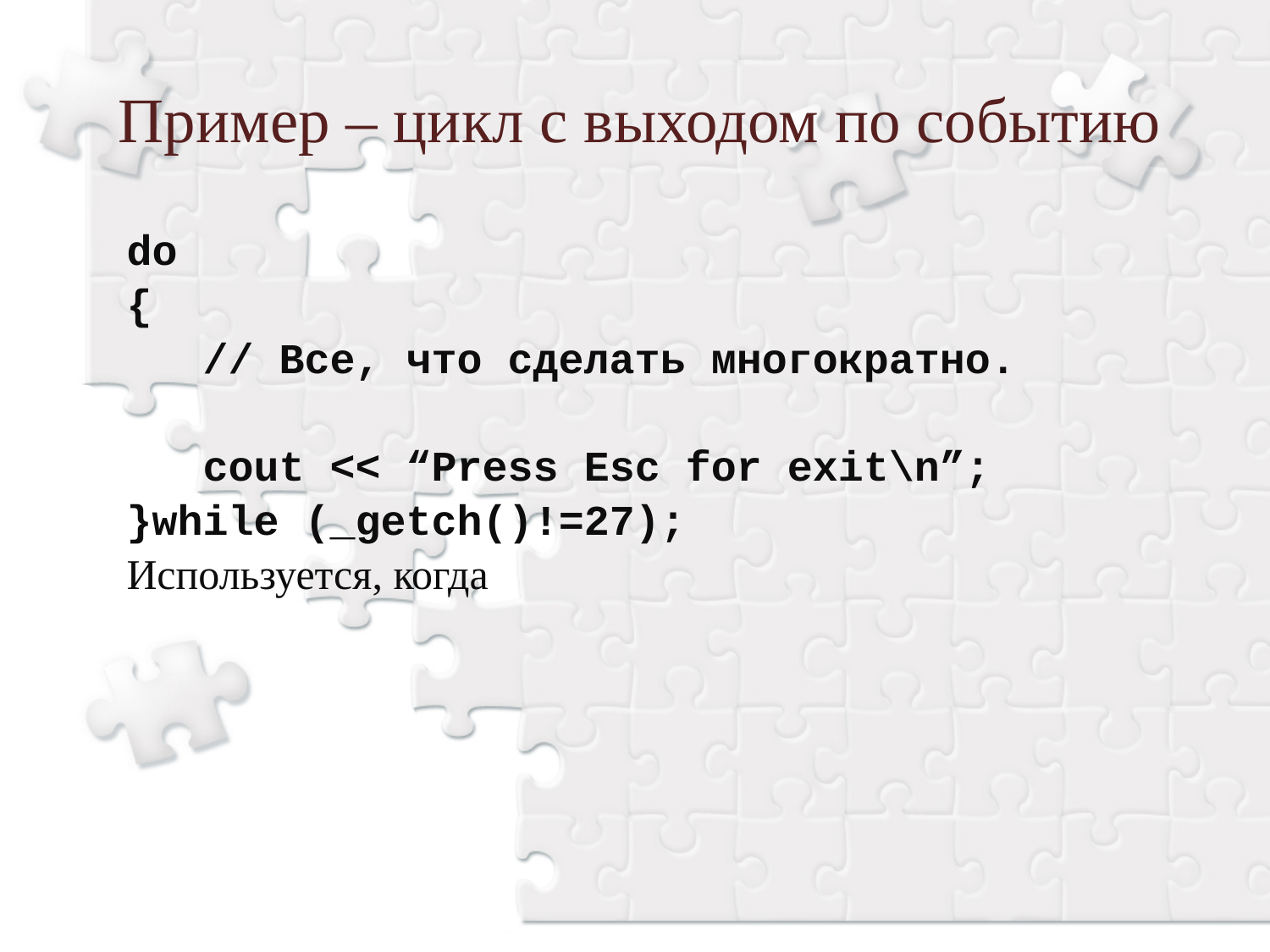

Пример – цикл с выходом по событию
do
{
   // Все, что сделать многократно.

   cout << “Press Esc for exit\n”;
}while (_getch()!=27);
Используется, когда